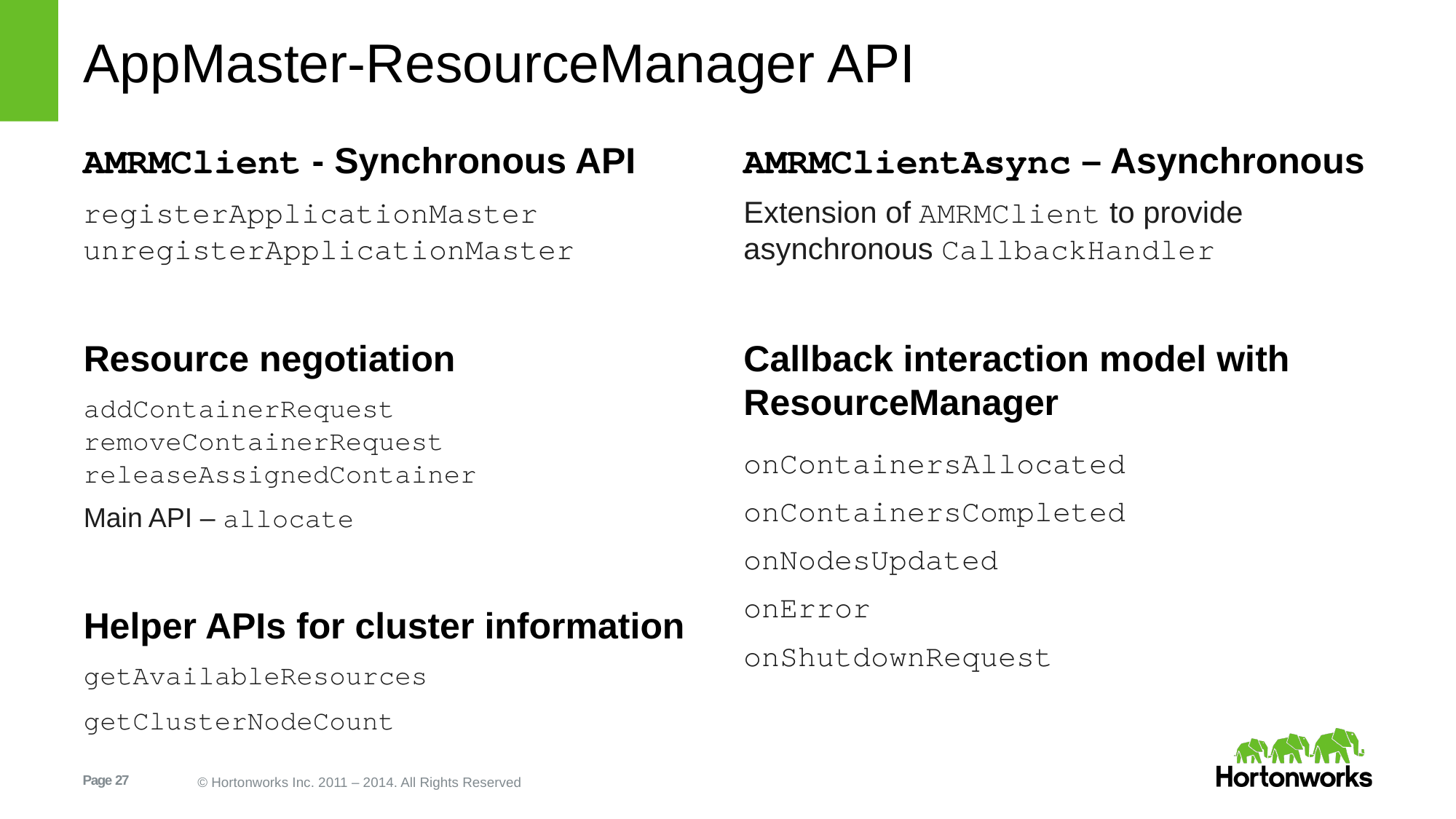

# AppMaster-ResourceManager API
AMRMClient - Synchronous API
registerApplicationMaster unregisterApplicationMaster

Resource negotiation
addContainerRequest removeContainerRequest releaseAssignedContainer
Main API – allocate

Helper APIs for cluster information
getAvailableResources
getClusterNodeCount

AMRMClientAsync – Asynchronous
Extension of AMRMClient to provide asynchronous CallbackHandler

Callback interaction model with ResourceManager
onContainersAllocated
onContainersCompleted
onNodesUpdated
onError
onShutdownRequest